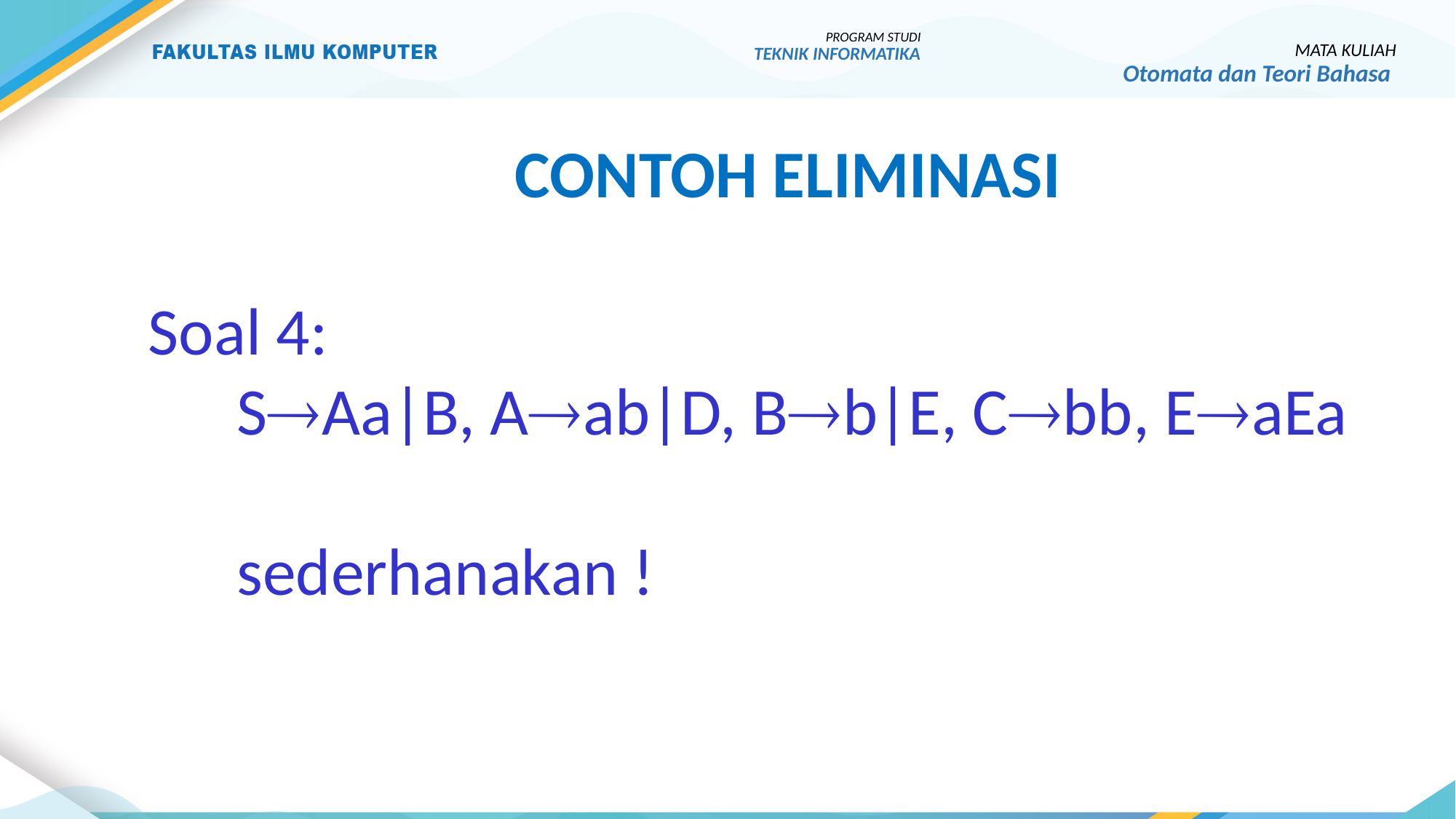

PROGRAM STUDI
TEKNIK INFORMATIKA
MATA KULIAH
Otomata dan Teori Bahasa
Contoh Eliminasi
Soal 4:
	S→Aa|B, A→ab|D, B→b|E, C→bb, E→aEa

	sederhanakan !